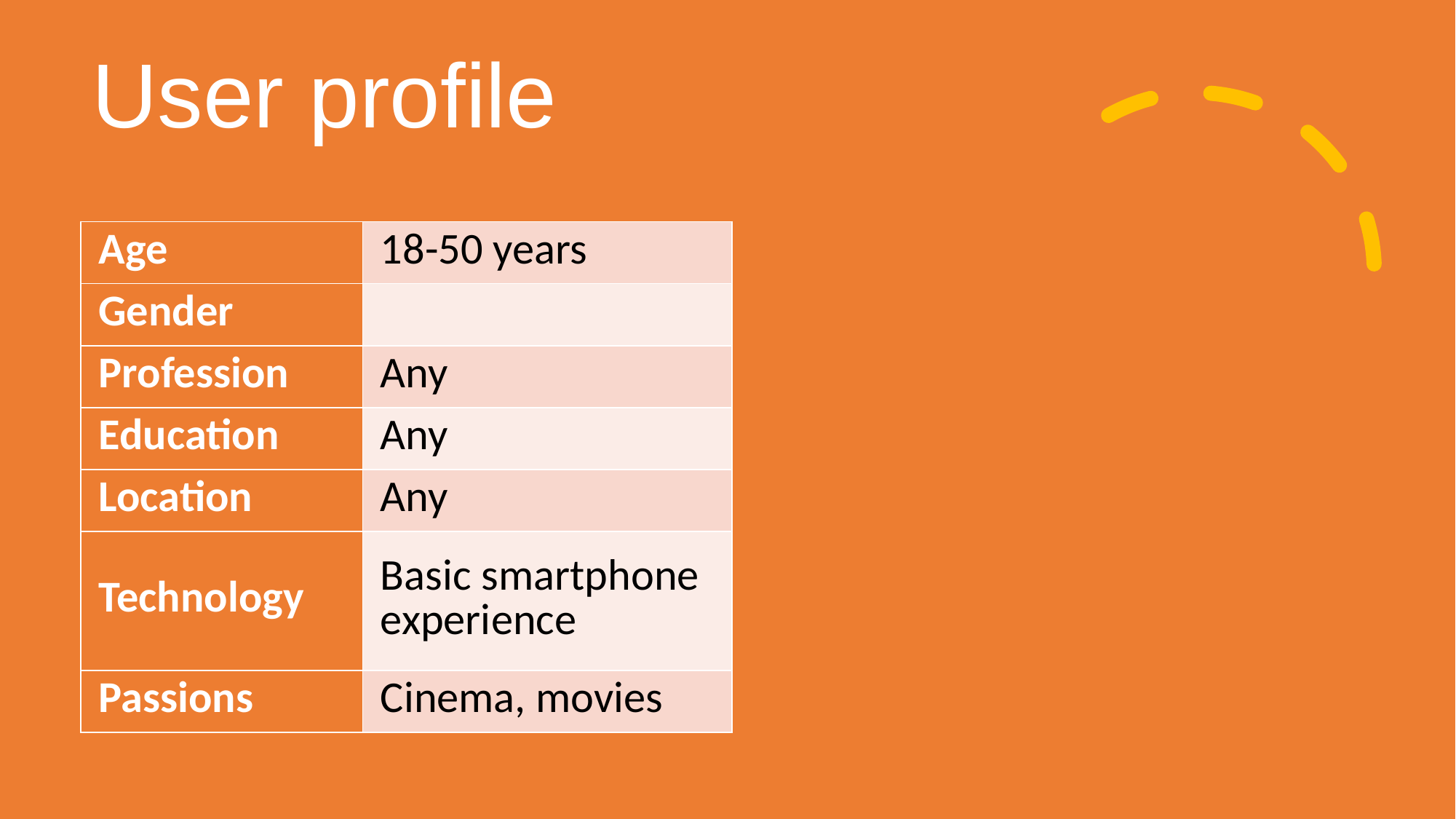

# User profile

| Age | 18-50 years |
| --- | --- |
| Gender |  |
| Profession | Any |
| Education | Any |
| Location | Any |
| Technology | Basic smartphone experience |
| Passions | Cinema, movies |